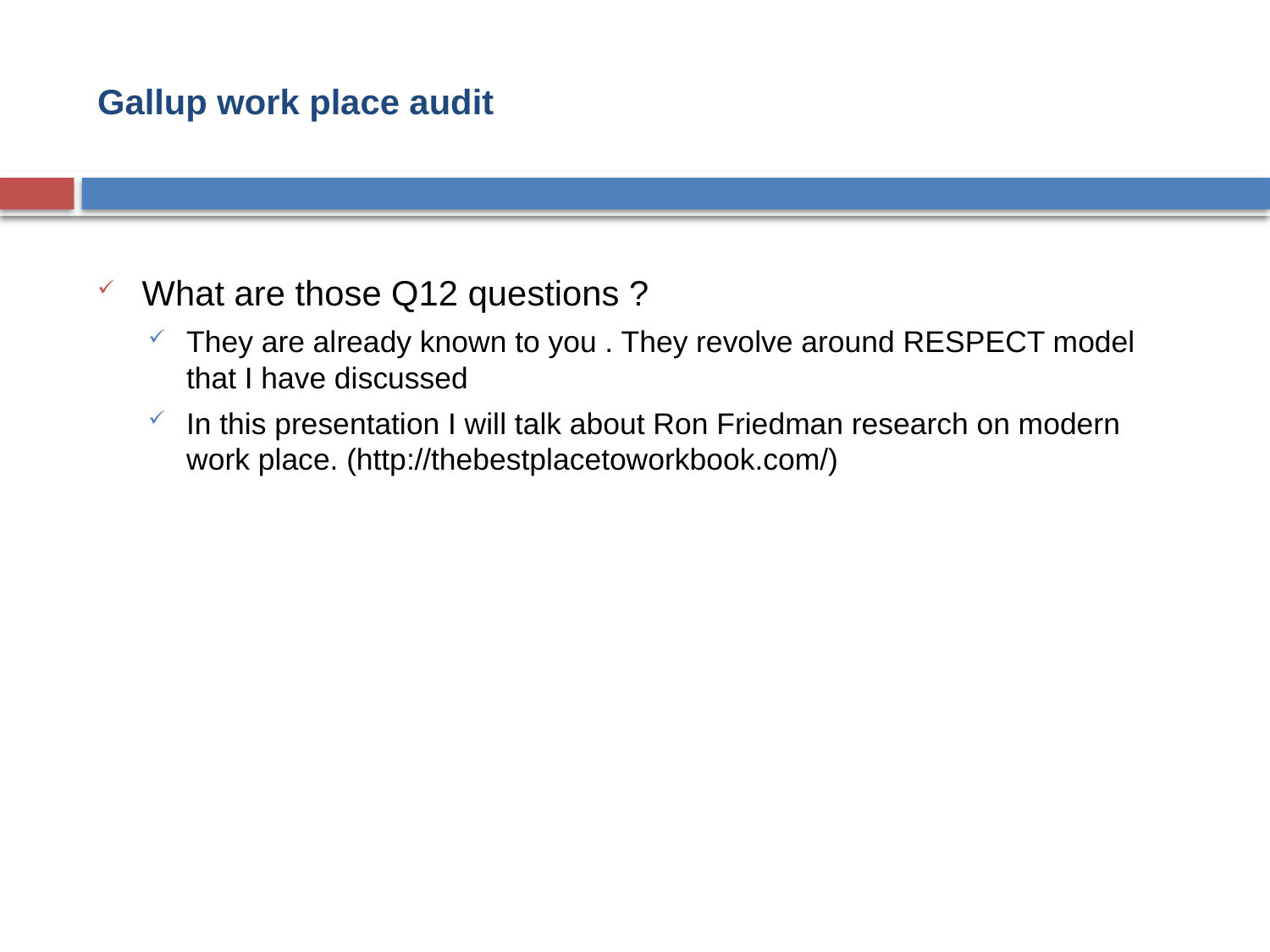

# Gallup work place audit
What are those Q12 questions ?
They are already known to you . They revolve around RESPECT model that I have discussed
In this presentation I will talk about Ron Friedman research on modern work place. (http://thebestplacetoworkbook.com/)